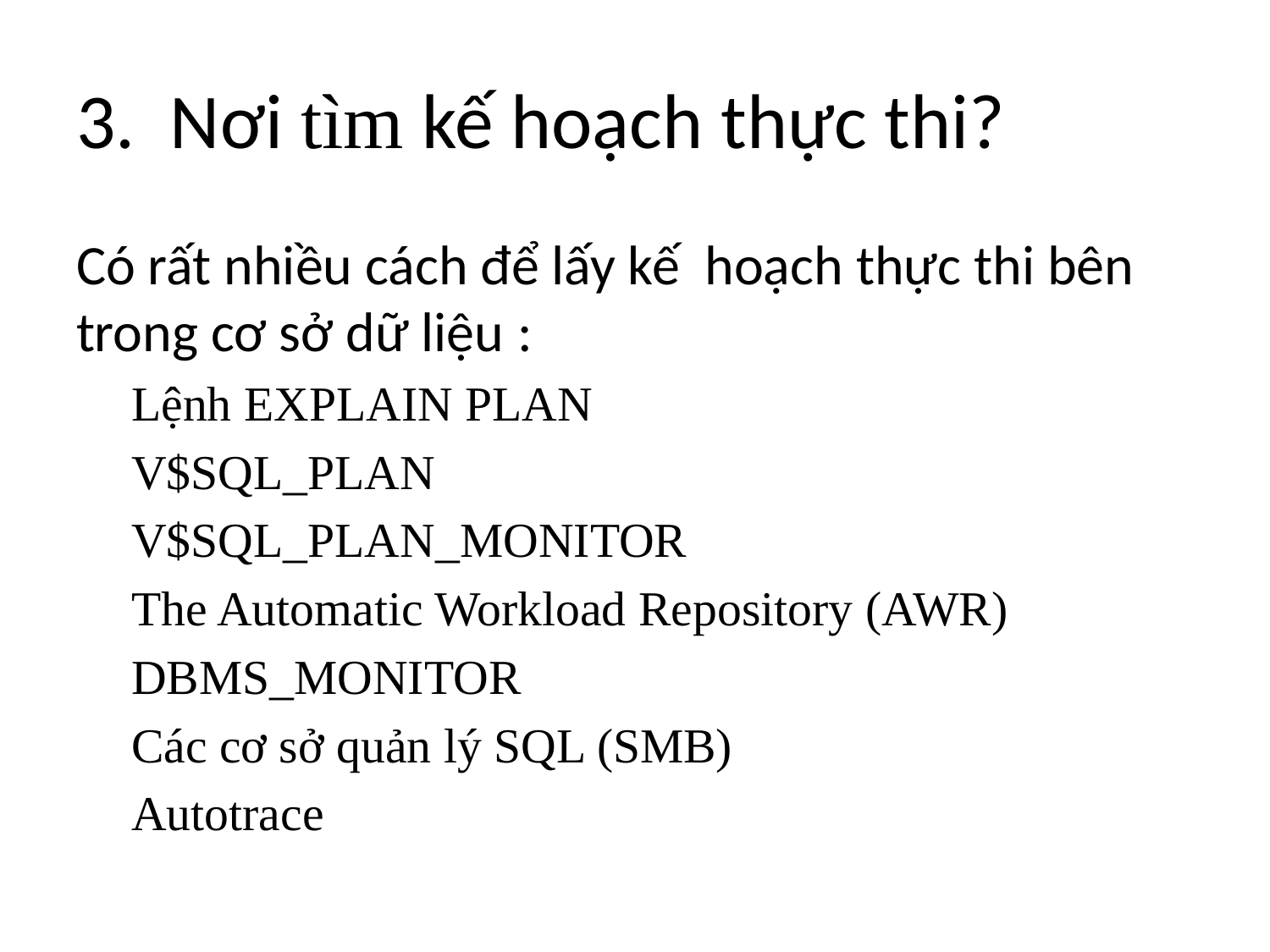

# 3.  Nơi tìm kế hoạch thực thi?
Có rất nhiều cách để lấy kế  hoạch thực thi bên trong cơ sở dữ liệu :
Lệnh EXPLAIN PLAN
V$SQL_PLAN
V$SQL_PLAN_MONITOR
The Automatic Workload Repository (AWR)
DBMS_MONITOR
Các cơ sở quản lý SQL (SMB)
Autotrace